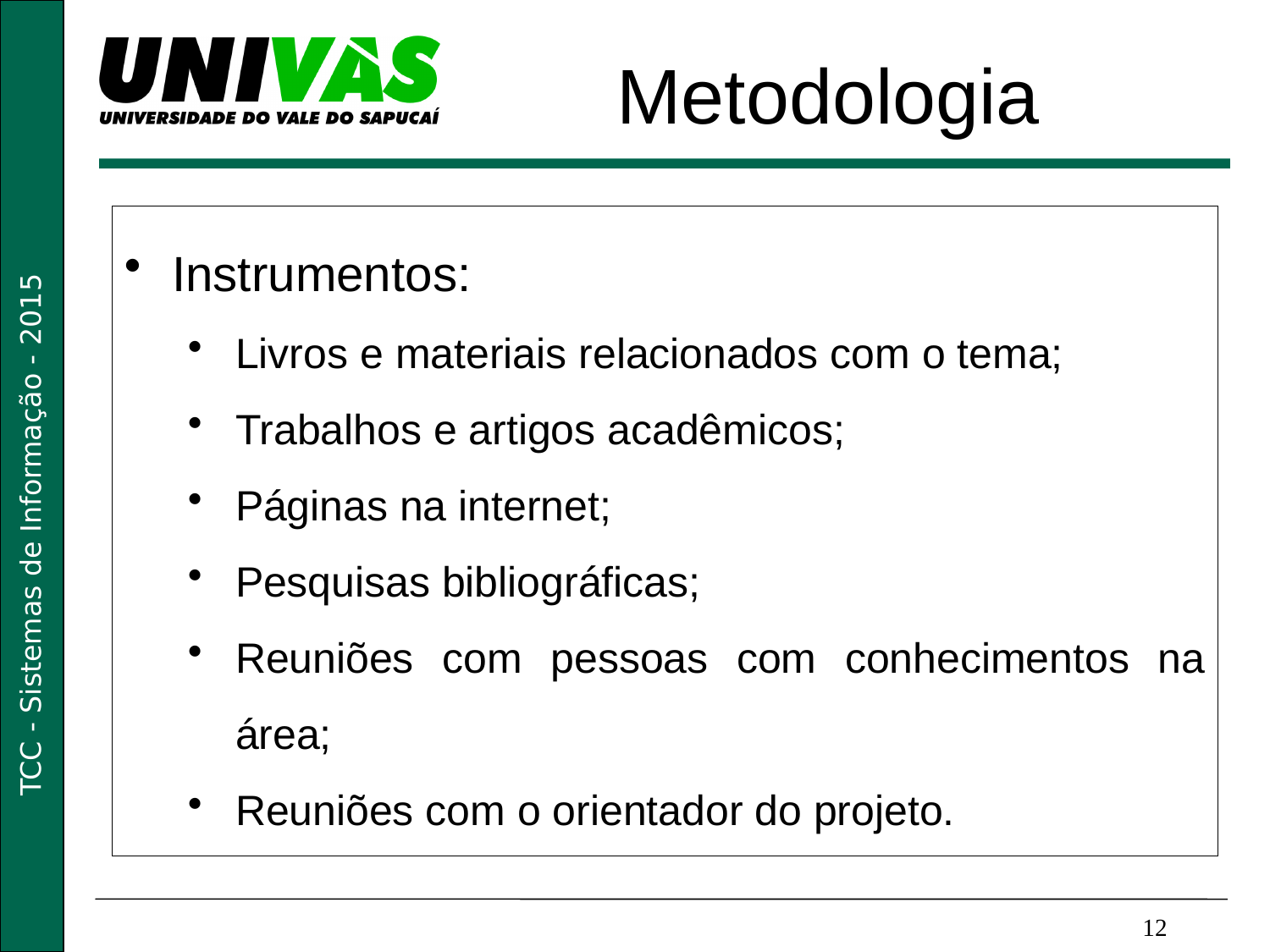

Metodologia
Instrumentos:
Livros e materiais relacionados com o tema;
Trabalhos e artigos acadêmicos;
Páginas na internet;
Pesquisas bibliográficas;
Reuniões com pessoas com conhecimentos na área;
Reuniões com o orientador do projeto.

12